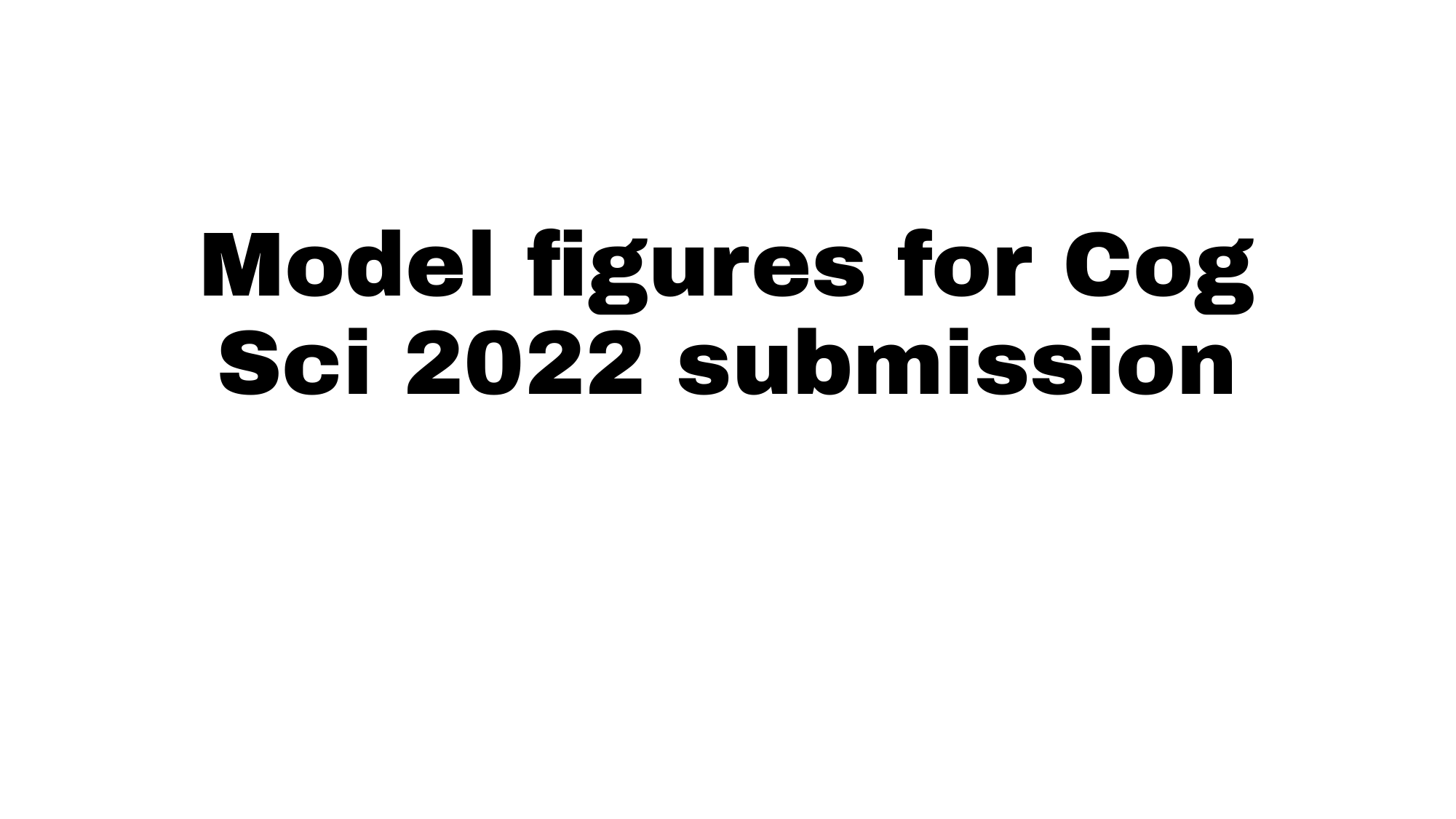

# Model figures for Cog Sci 2022 submission